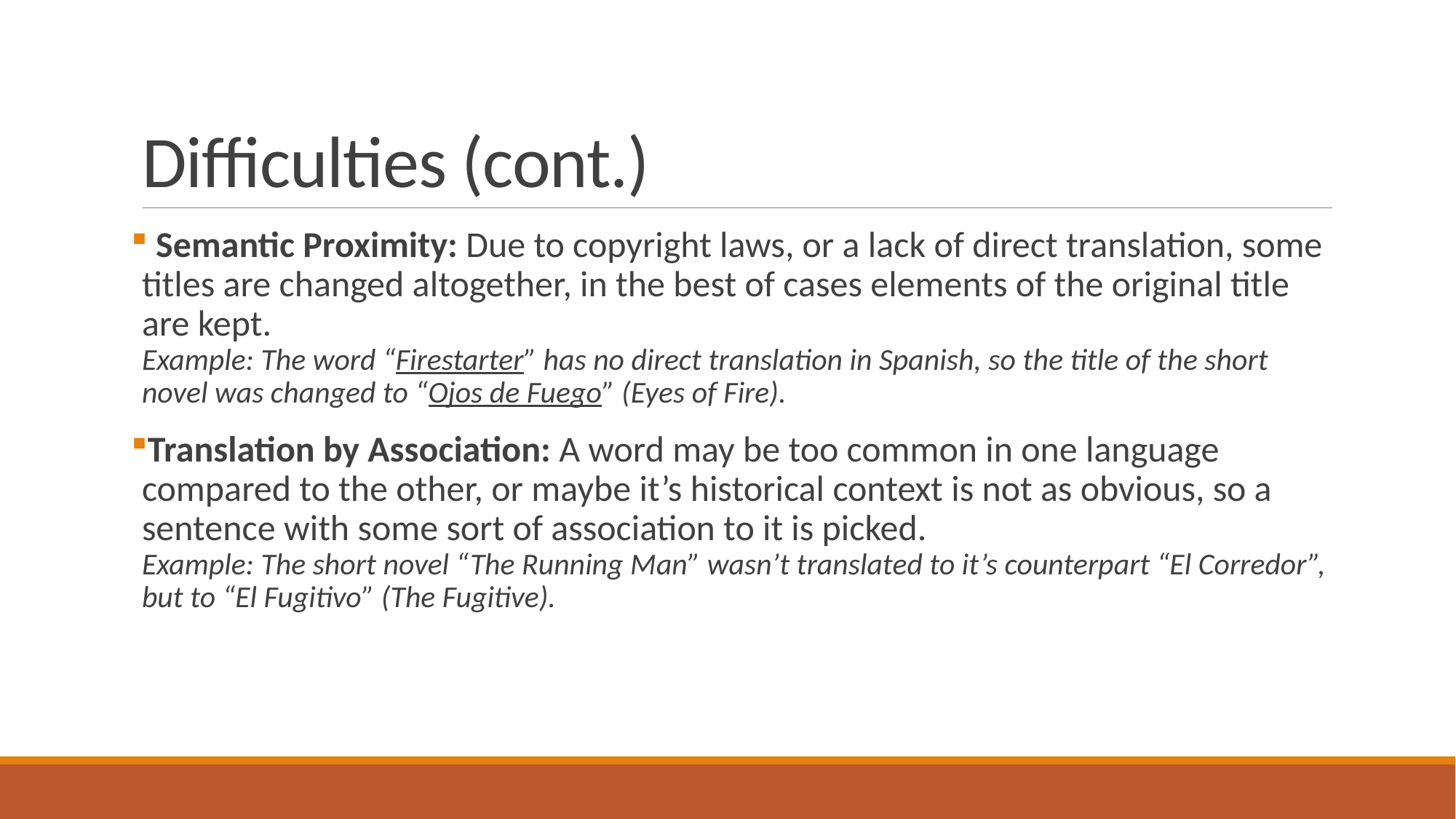

# Difficulties (cont.)
 Semantic Proximity: Due to copyright laws, or a lack of direct translation, some titles are changed altogether, in the best of cases elements of the original title are kept.
Example: The word “Firestarter” has no direct translation in Spanish, so the title of the short novel was changed to “Ojos de Fuego” (Eyes of Fire).
Translation by Association: A word may be too common in one language compared to the other, or maybe it’s historical context is not as obvious, so a sentence with some sort of association to it is picked.
Example: The short novel “The Running Man” wasn’t translated to it’s counterpart “El Corredor”, but to “El Fugitivo” (The Fugitive).